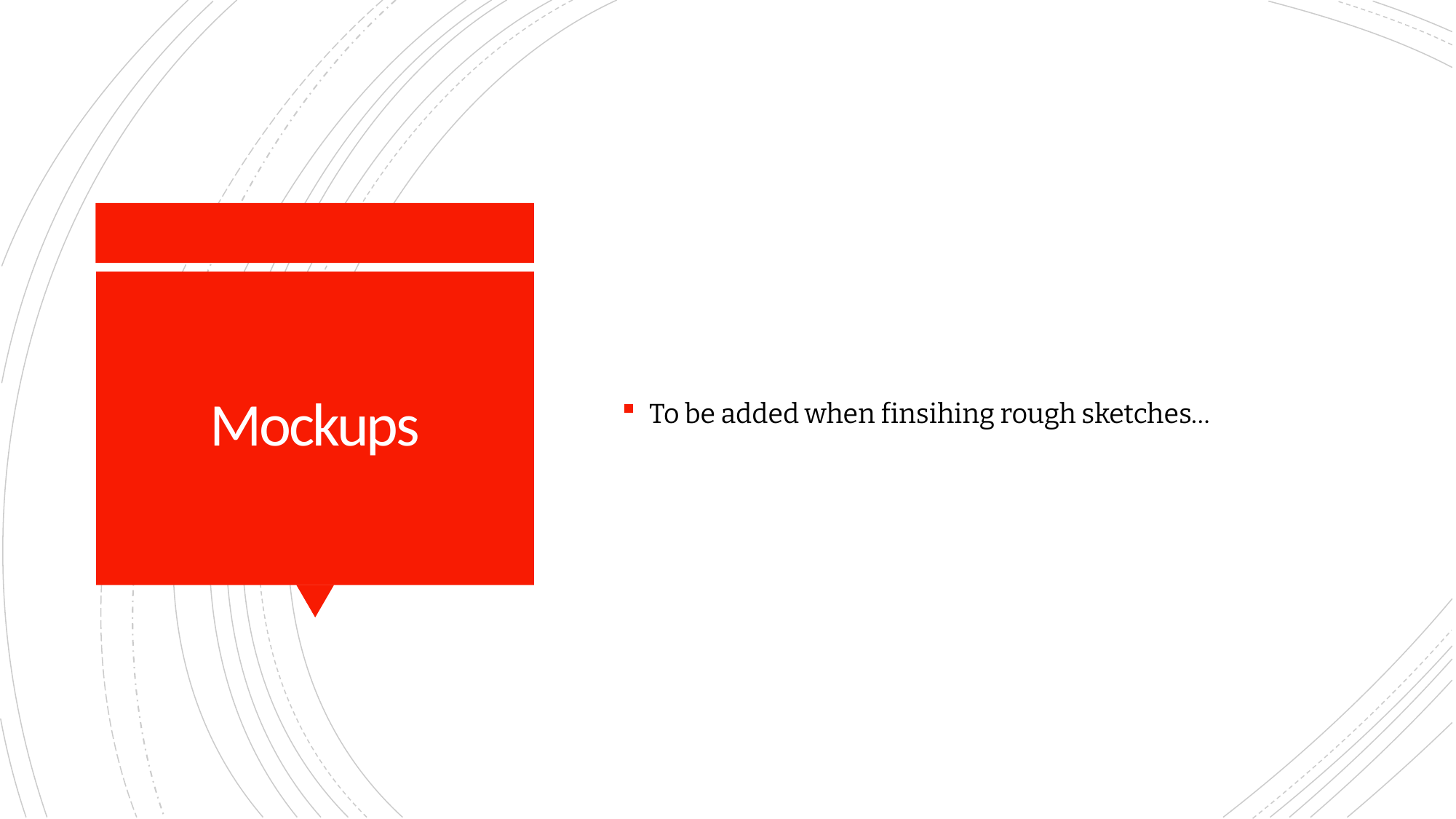

To be added when finsihing rough sketches…
# Mockups